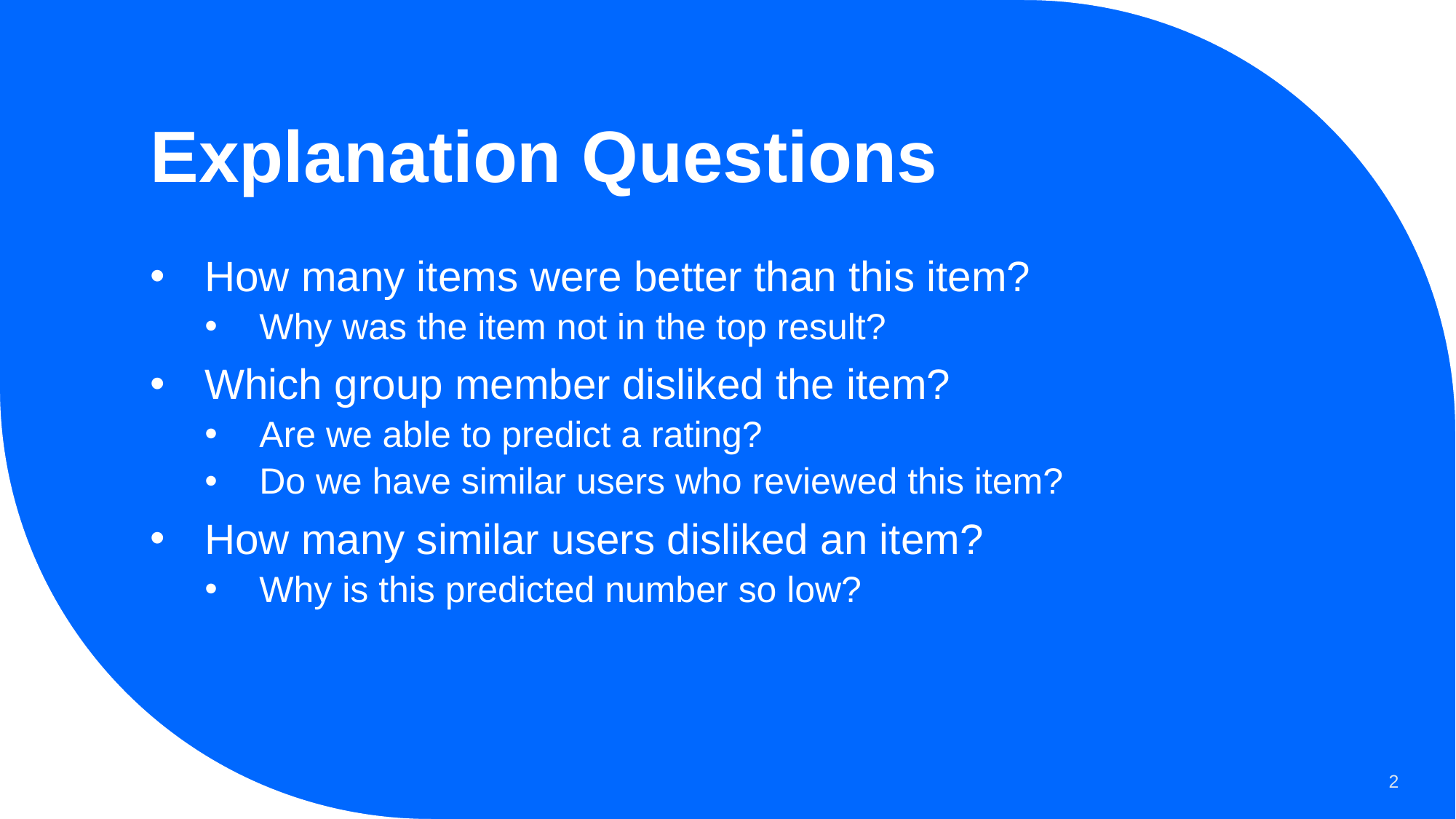

# Explanation Questions
How many items were better than this item?
Why was the item not in the top result?
Which group member disliked the item?
Are we able to predict a rating?
Do we have similar users who reviewed this item?
How many similar users disliked an item?
Why is this predicted number so low?

2